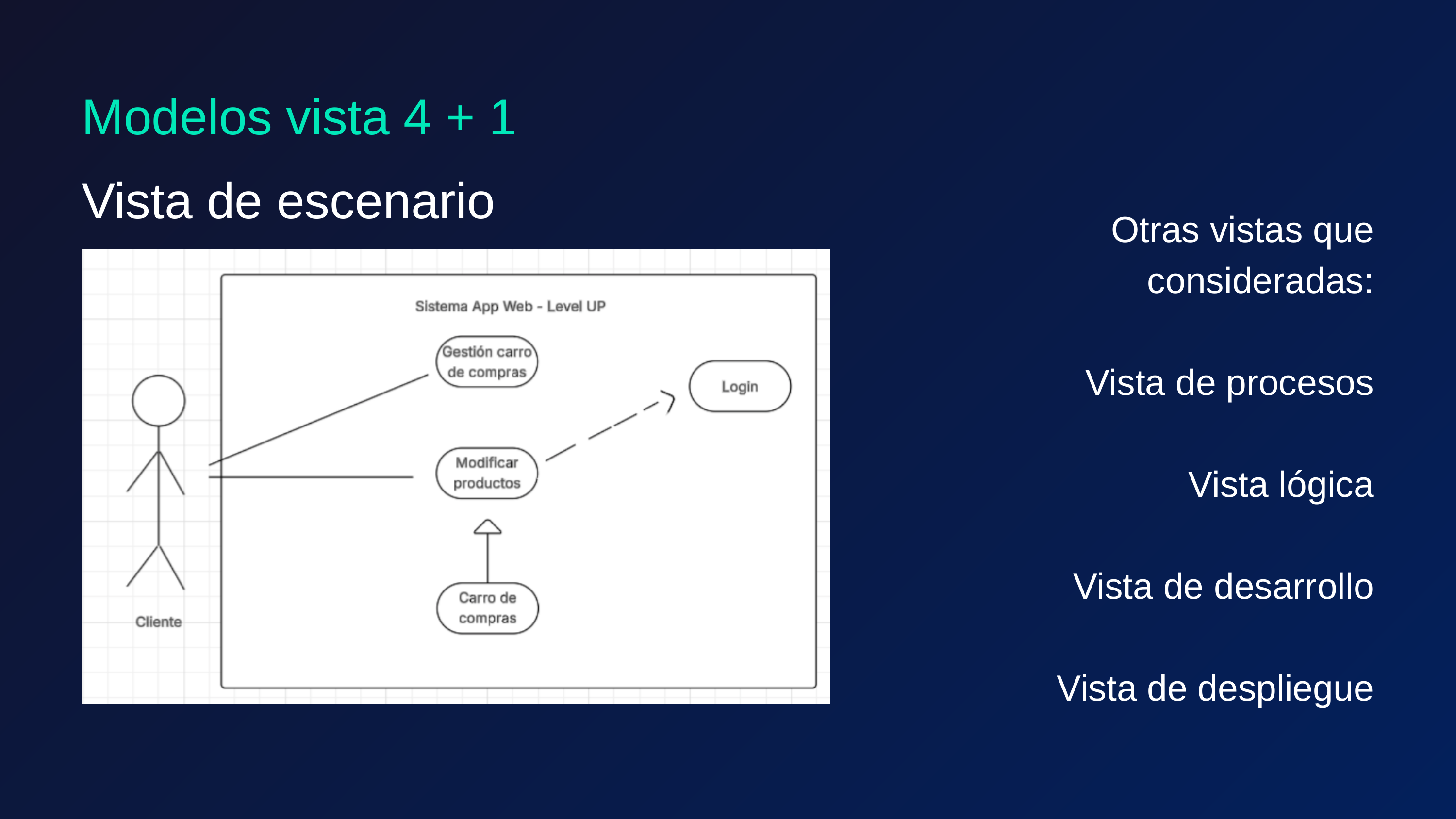

Modelos vista 4 + 1
Vista de escenario
Otras vistas que
consideradas:

Vista de procesos

Vista lógica

Vista de desarrollo

Vista de despliegue